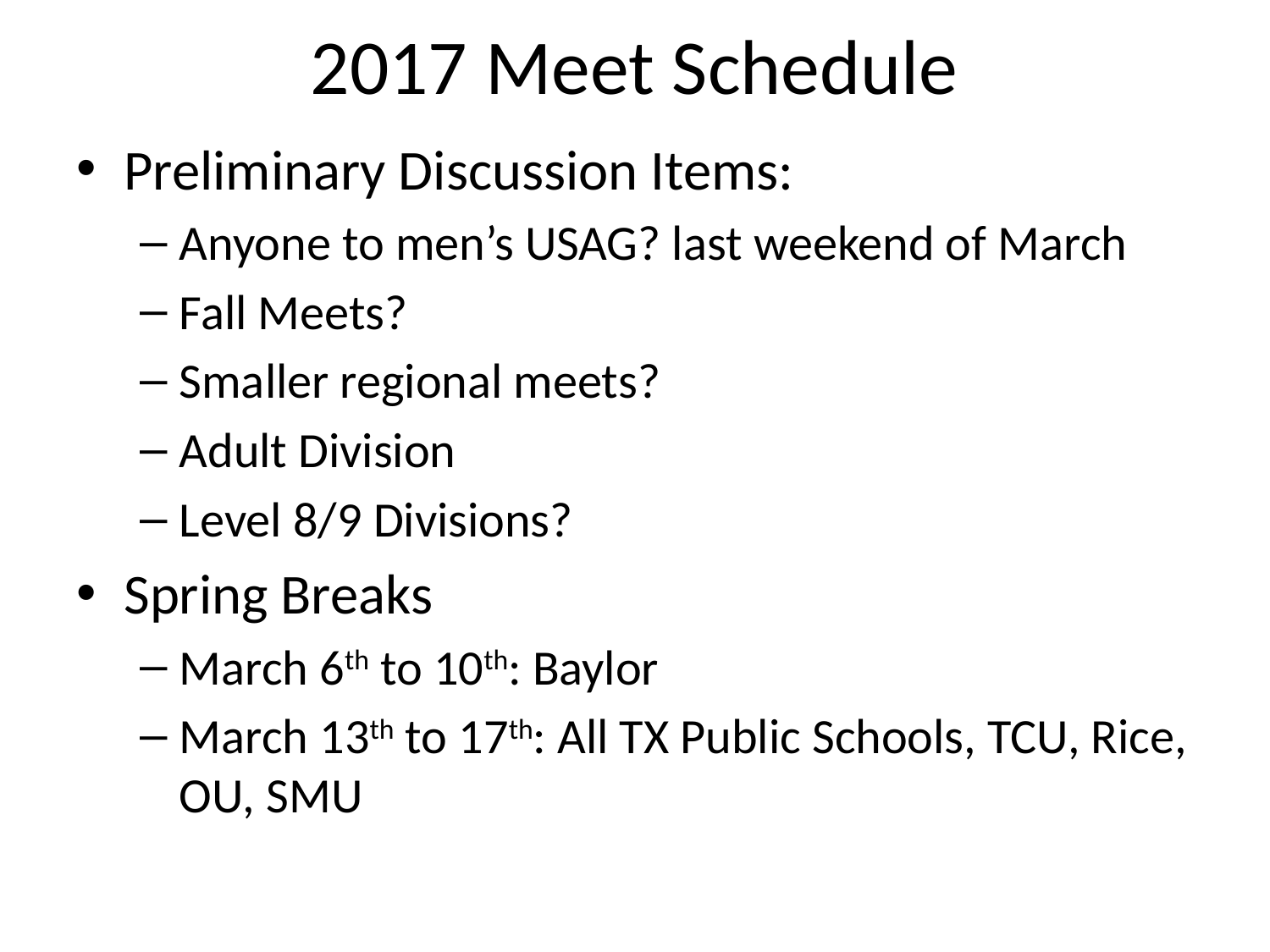

# 2017 Meet Schedule
Preliminary Discussion Items:
Anyone to men’s USAG? last weekend of March
Fall Meets?
Smaller regional meets?
Adult Division
Level 8/9 Divisions?
Spring Breaks
March 6th to 10th: Baylor
March 13th to 17th: All TX Public Schools, TCU, Rice, OU, SMU